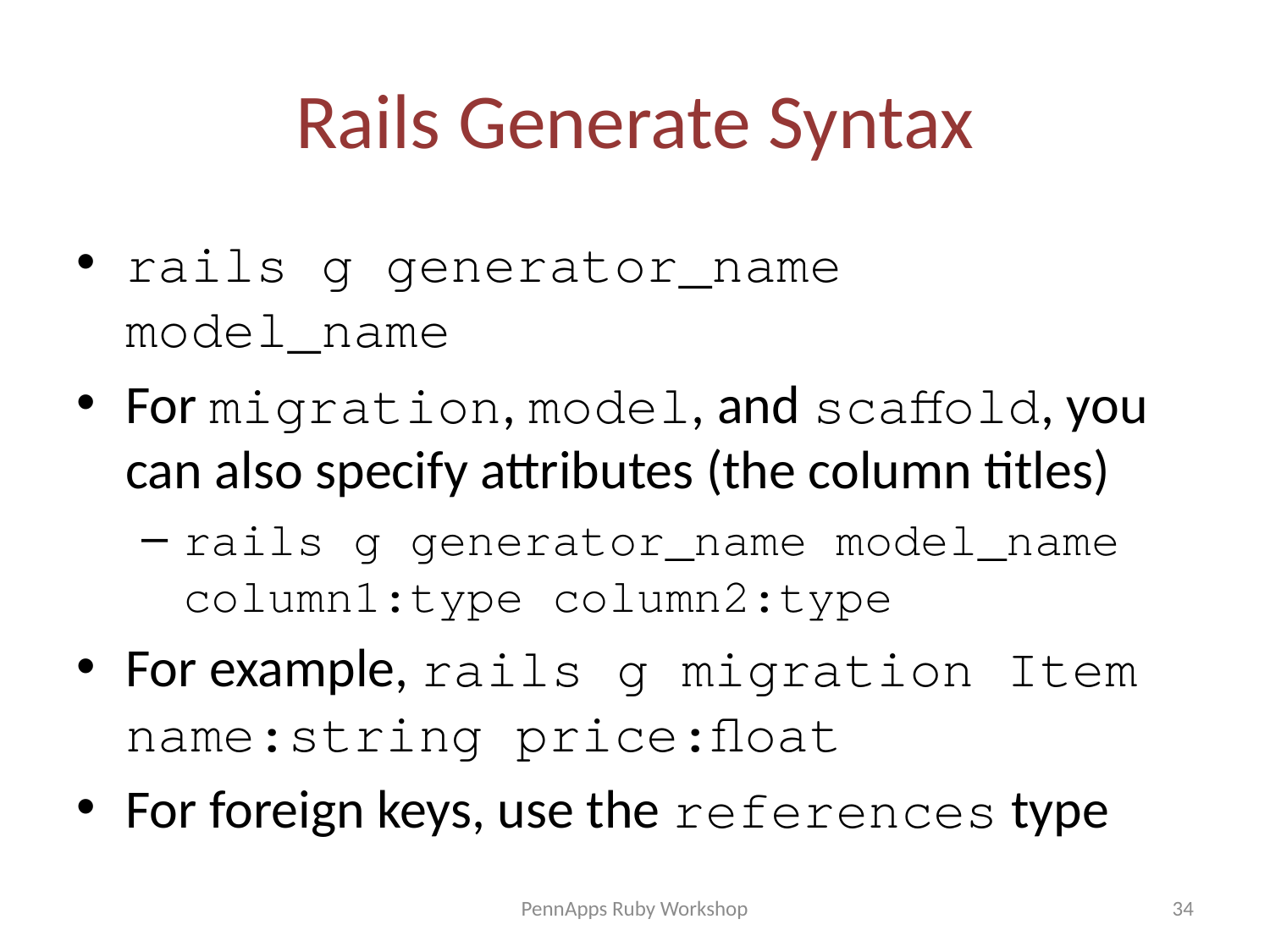

# Rails Generate Syntax
rails g generator_name model_name
For migration, model, and scaffold, you can also specify attributes (the column titles)
rails g generator_name model_name column1:type column2:type
For example, rails g migration Item name:string price:float
For foreign keys, use the references type
PennApps Ruby Workshop
34